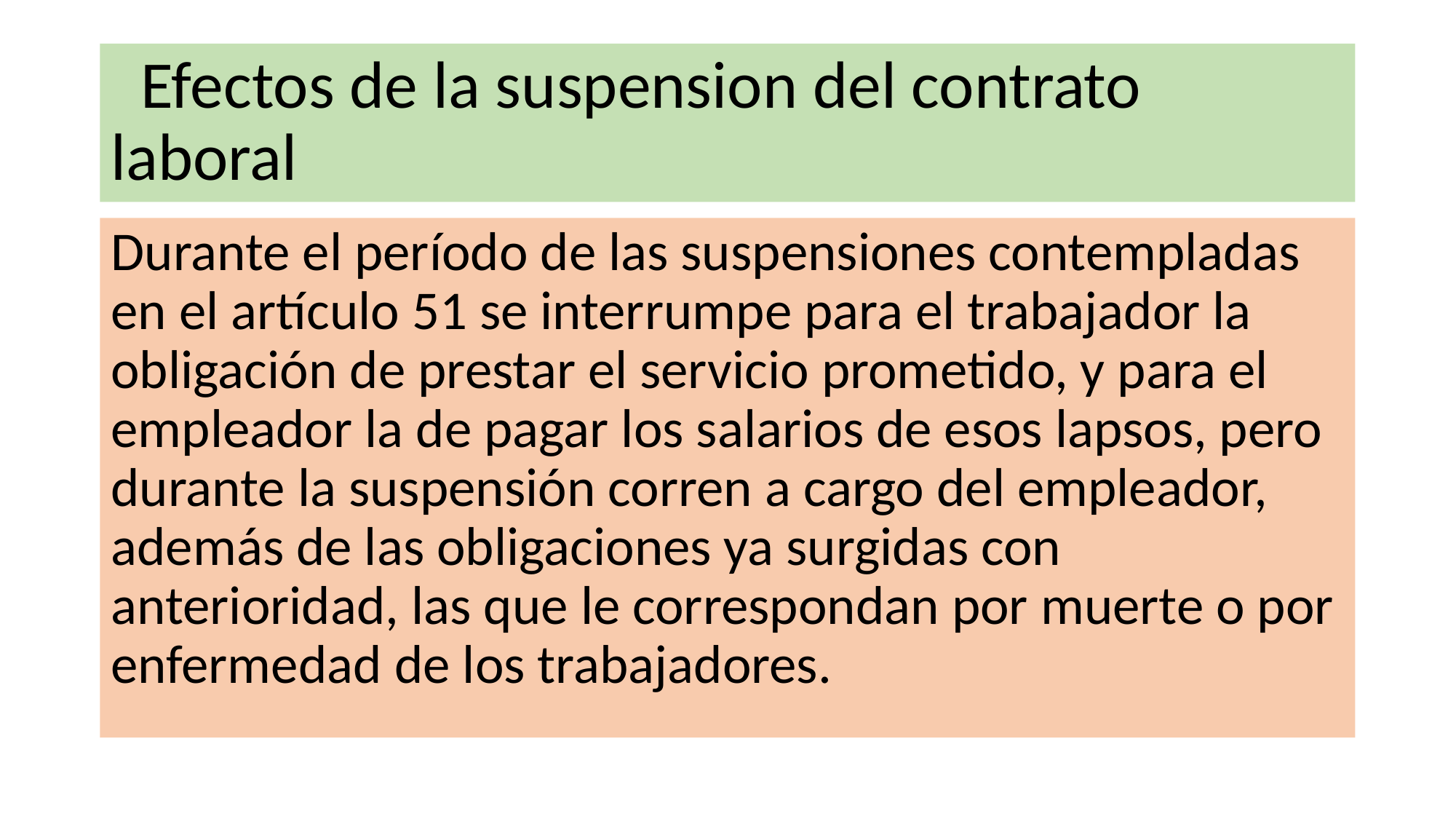

# Efectos de la suspension del contrato laboral
Durante el período de las suspensiones contempladas en el artículo 51 se interrumpe para el trabajador la obligación de prestar el servicio prometido, y para el  empleador la de pagar los salarios de esos lapsos, pero durante la suspensión corren a cargo del empleador, además de las obligaciones ya surgidas con anterioridad, las que le correspondan por muerte o por enfermedad de los trabajadores.